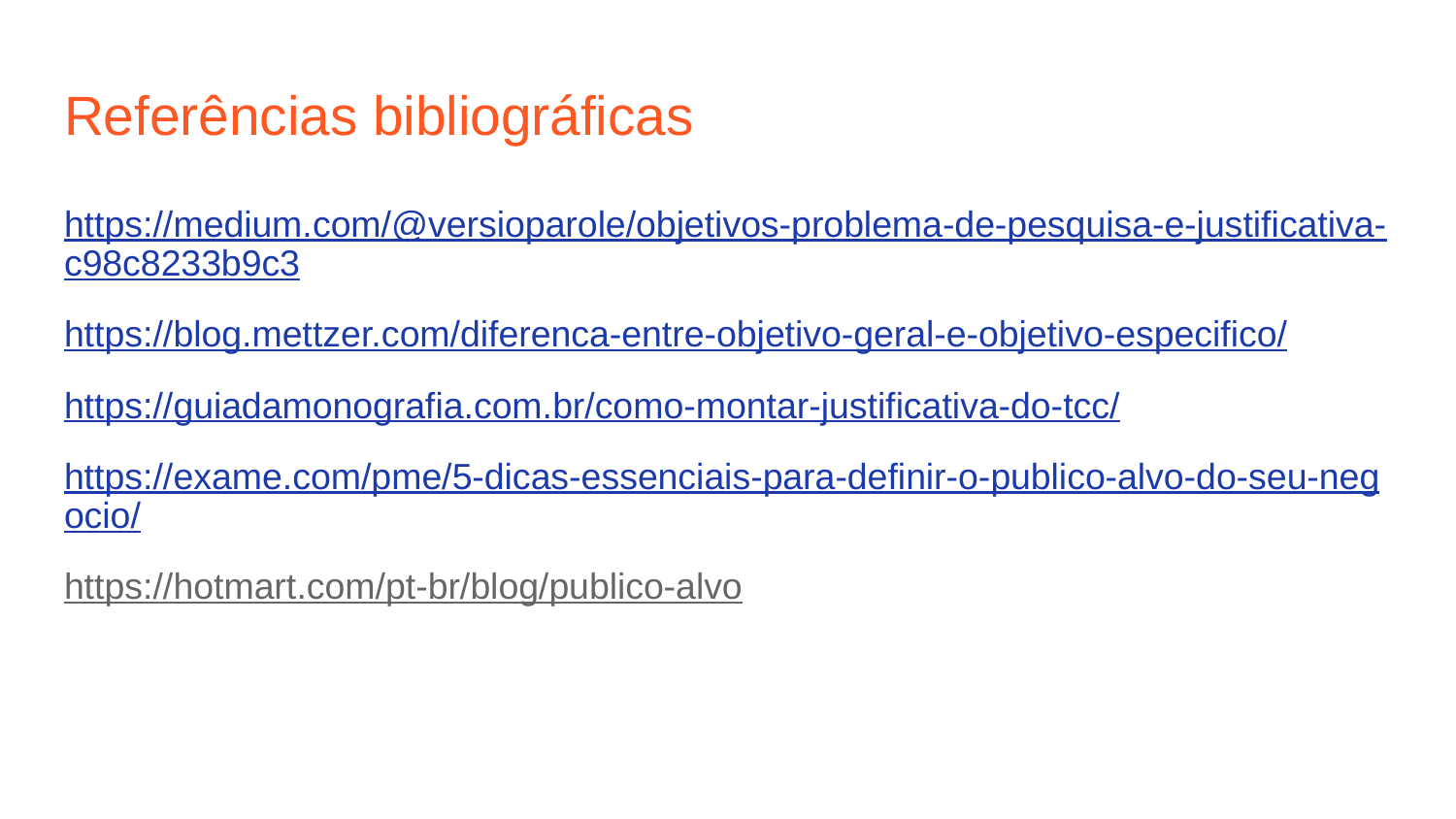

# Referências bibliográficas
https://medium.com/@versioparole/objetivos-problema-de-pesquisa-e-justificativa-c98c8233b9c3
https://blog.mettzer.com/diferenca-entre-objetivo-geral-e-objetivo-especifico/
https://guiadamonografia.com.br/como-montar-justificativa-do-tcc/
https://exame.com/pme/5-dicas-essenciais-para-definir-o-publico-alvo-do-seu-negocio/
https://hotmart.com/pt-br/blog/publico-alvo